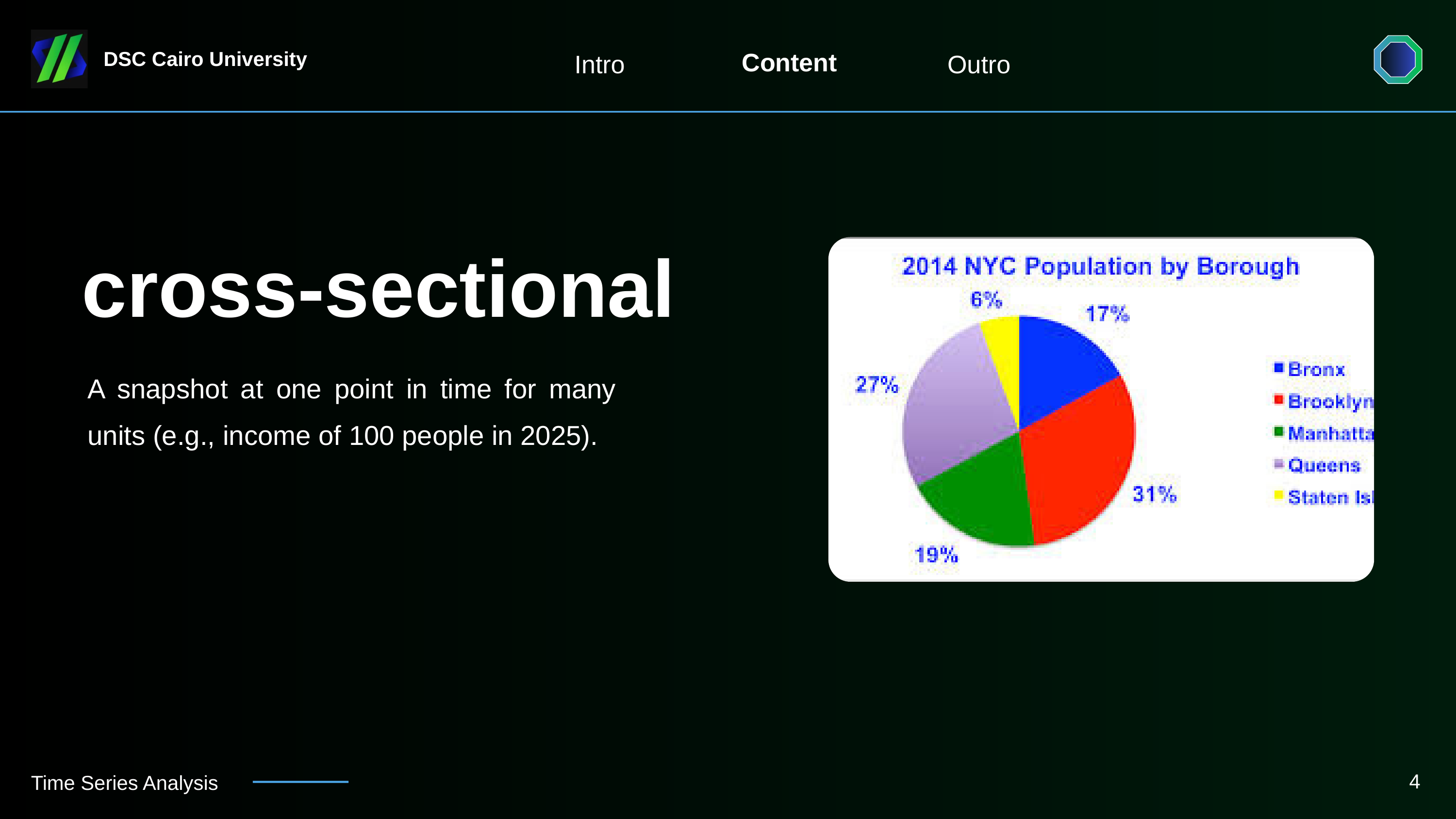

Content

Intro
Outro
DSC Cairo University

cross-sectional
A snapshot at one point in time for many units (e.g., income of 100 people in 2025).
4
Time Series Analysis